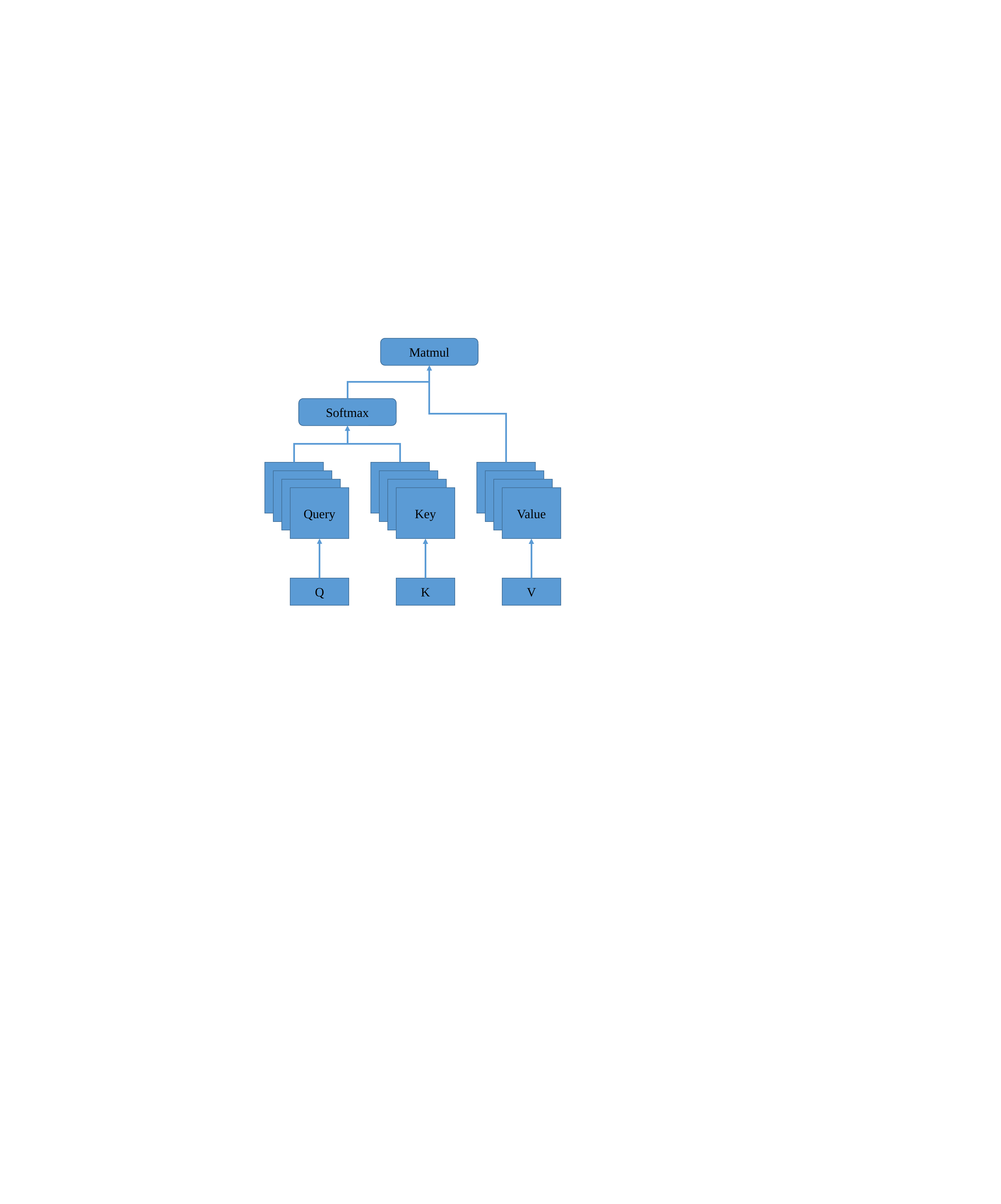

Matmul
Softmax

Key

Query
Value
Q
K
V